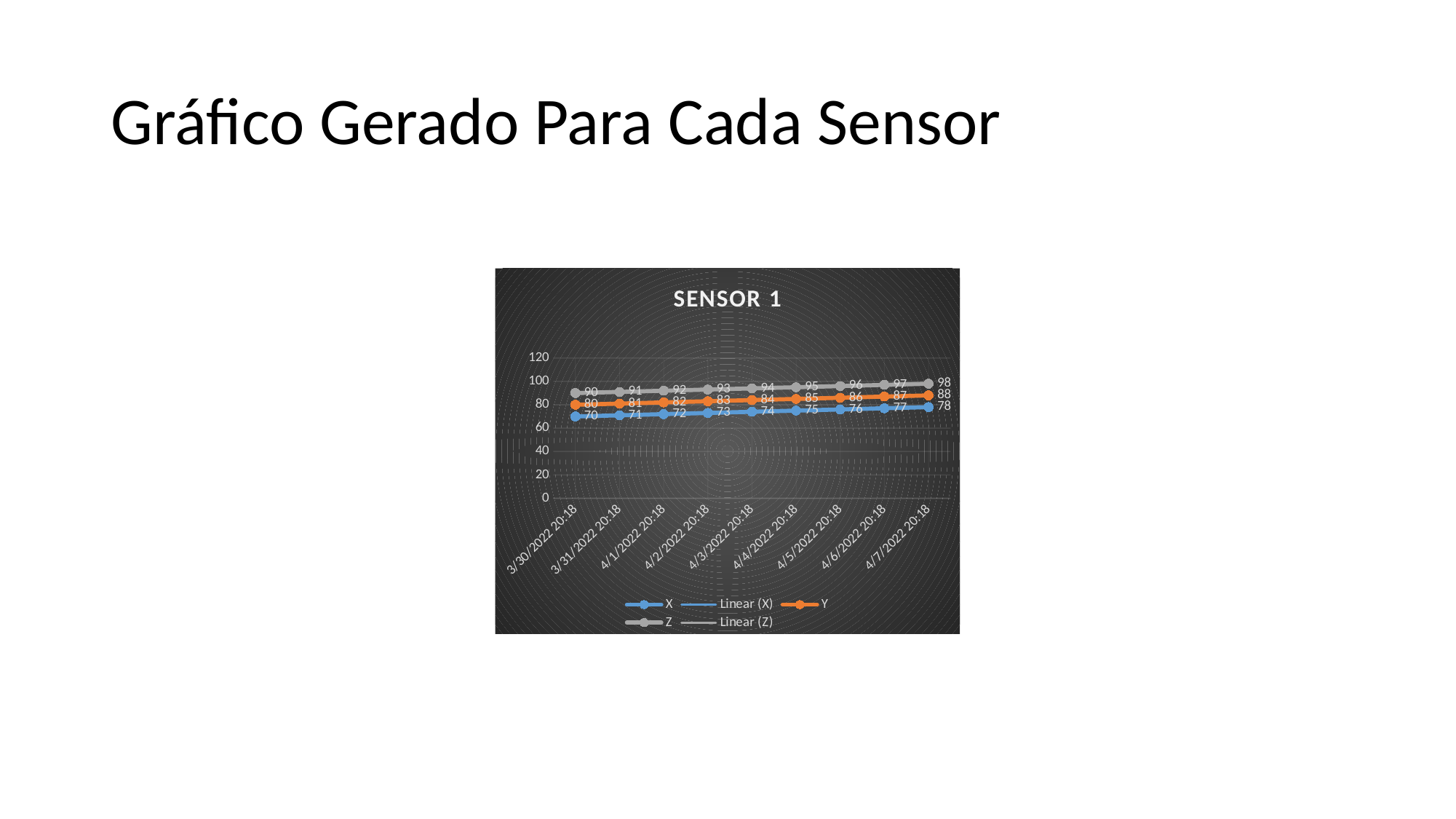

# Gráfico Gerado Para Cada Sensor

### Chart: SENSOR 1

| Category | X | Y | Z |
|---|---|---|---|
| 44650.846232523145 | 70.0 | 80.0 | 90.0 |
| 44651.846232523145 | 71.0 | 81.0 | 91.0 |
| 44652.846232523145 | 72.0 | 82.0 | 92.0 |
| 44653.846232523145 | 73.0 | 83.0 | 93.0 |
| 44654.846232523145 | 74.0 | 84.0 | 94.0 |
| 44655.846232523145 | 75.0 | 85.0 | 95.0 |
| 44656.846232523145 | 76.0 | 86.0 | 96.0 |
| 44657.846232523145 | 77.0 | 87.0 | 97.0 |
| 44658.846232523145 | 78.0 | 88.0 | 98.0 |